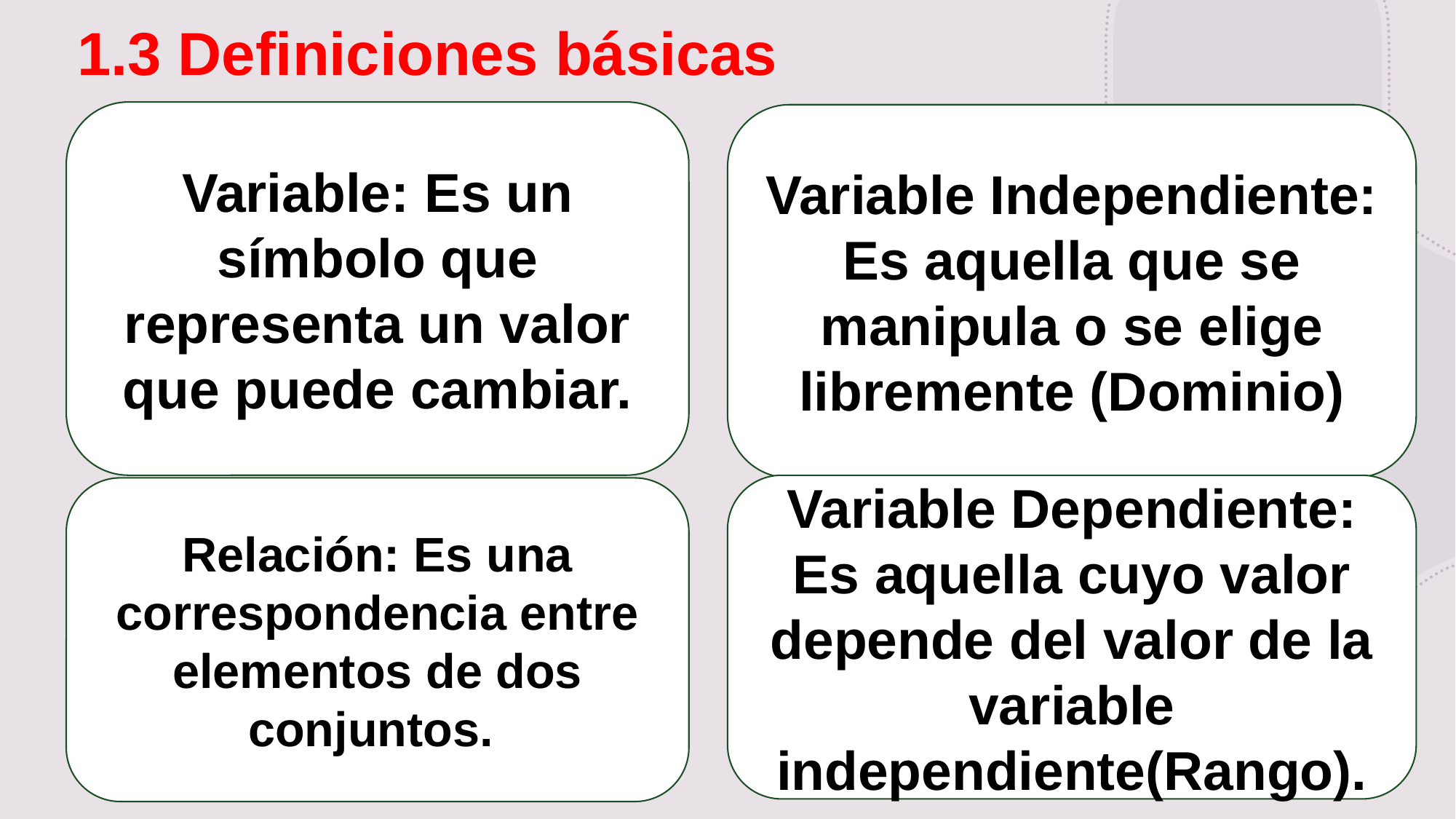

# 1.3 Definiciones básicas
Variable: Es un símbolo que representa un valor que puede cambiar.
Variable Independiente: Es aquella que se manipula o se elige libremente (Dominio)
Variable Dependiente: Es aquella cuyo valor depende del valor de la variable independiente(Rango).
Relación: Es una correspondencia entre elementos de dos conjuntos.